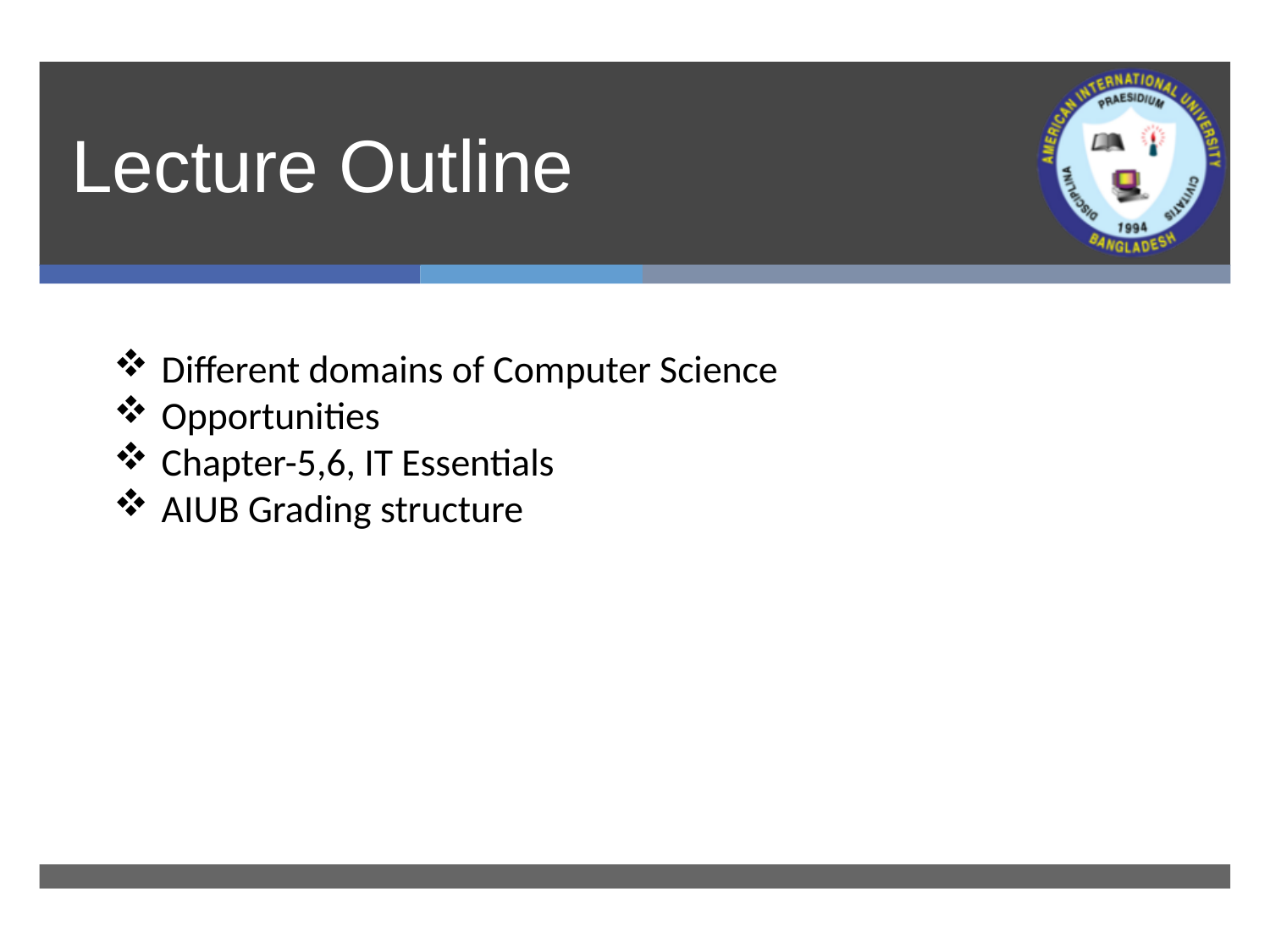

# Lecture Outline

Different domains of Computer Science
Opportunities
Chapter-5,6, IT Essentials
AIUB Grading structure